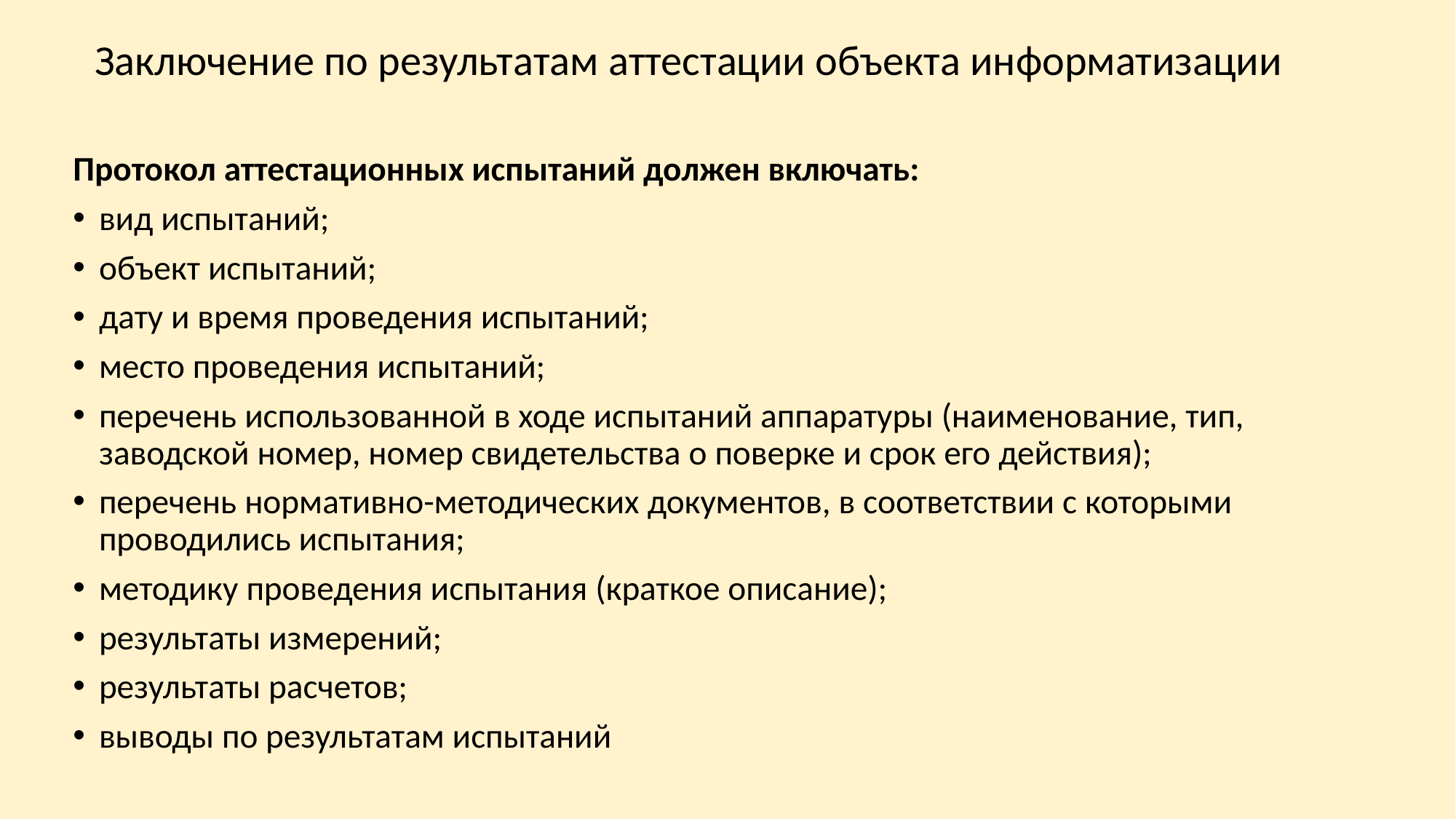

# Заключение по результатам аттестации объекта информатизации
Протокол аттестационных испытаний должен включать:
вид испытаний;
объект испытаний;
дату и время проведения испытаний;
место проведения испытаний;
перечень использованной в ходе испытаний аппаратуры (наименование, тип, заводской номер, номер свидетельства о поверке и срок его действия);
перечень нормативно-методических документов, в соответствии с которыми проводились испытания;
методику проведения испытания (краткое описание);
результаты измерений;
результаты расчетов;
выводы по результатам испытаний